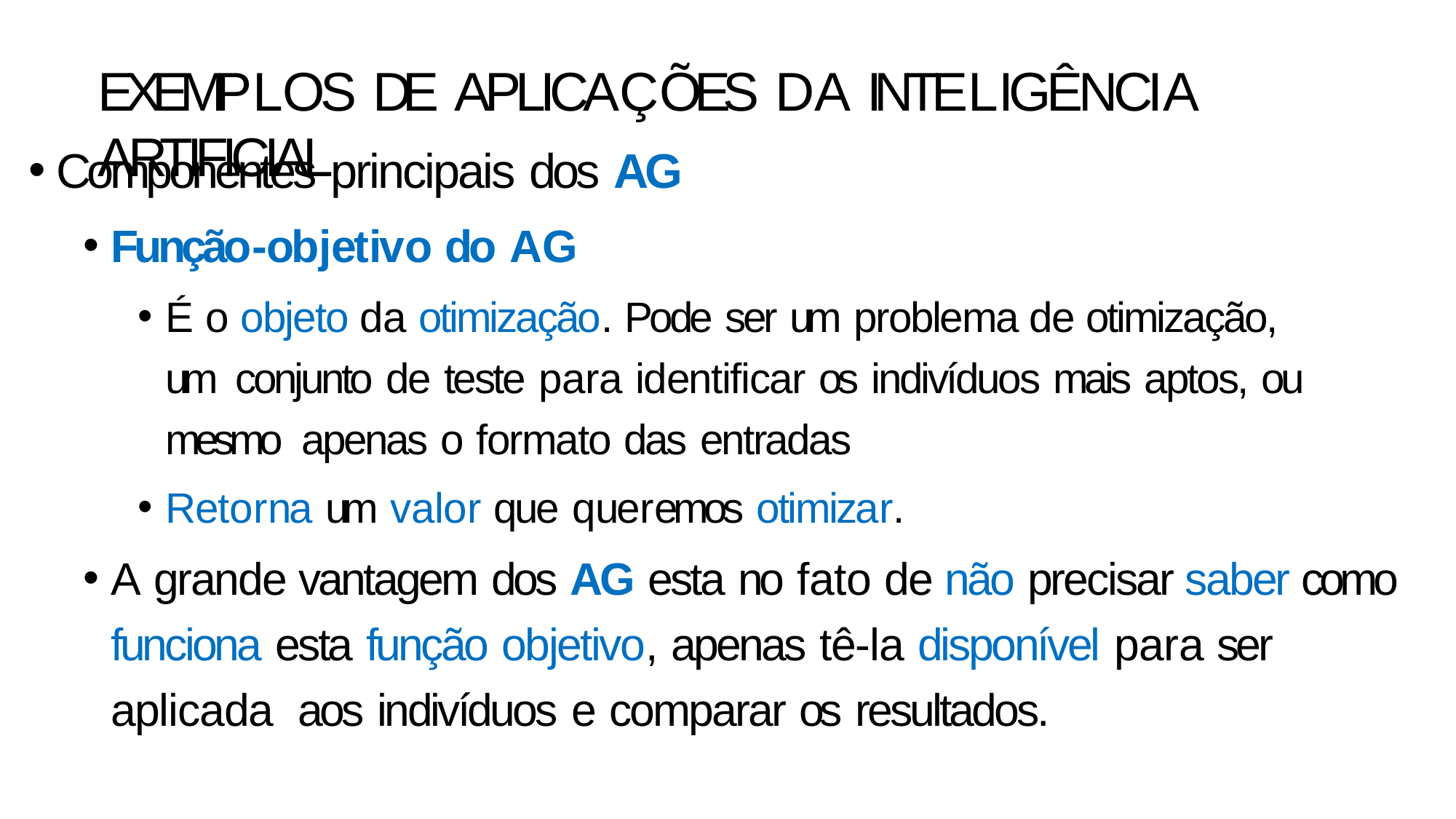

# EXEMPLOS DE APLICAÇÕES DA INTELIGÊNCIA ARTIFICIAL
Componentes principais dos AG
Função-objetivo do AG
É o objeto da otimização. Pode ser um problema de otimização, um  conjunto de teste para identificar os indivíduos mais aptos, ou mesmo  apenas o formato das entradas
Retorna um valor que queremos otimizar.
A grande vantagem dos AG esta no fato de não precisar saber como  funciona esta função objetivo, apenas tê-la disponível para ser aplicada  aos indivíduos e comparar os resultados.